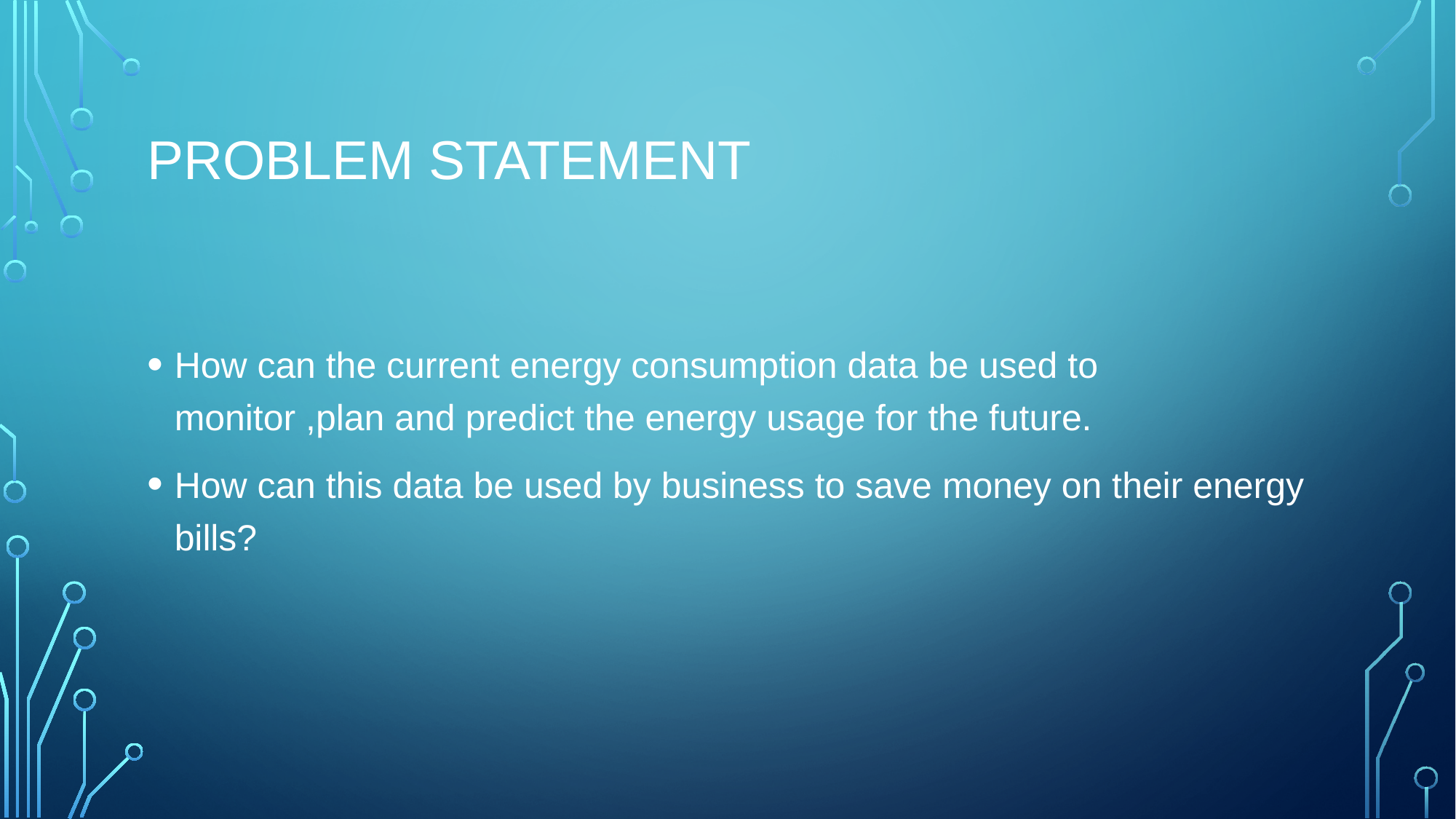

# Problem Statement

How can the current energy consumption data be used to monitor ,plan and predict the energy usage for the future.
How can this data be used by business to save money on their energy bills?